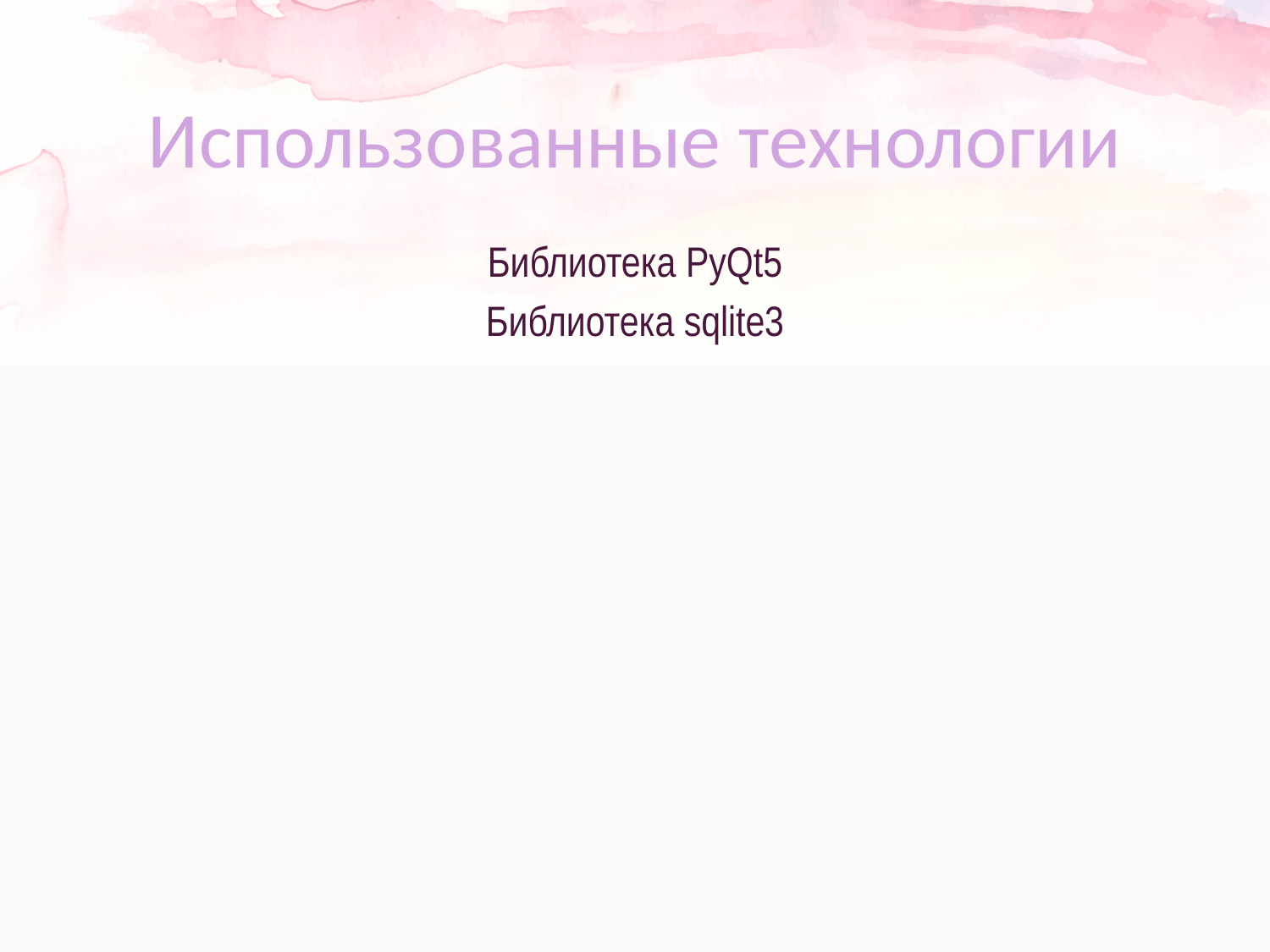

# Использованные технологии
Библиотека PyQt5
Библиотека sqlite3